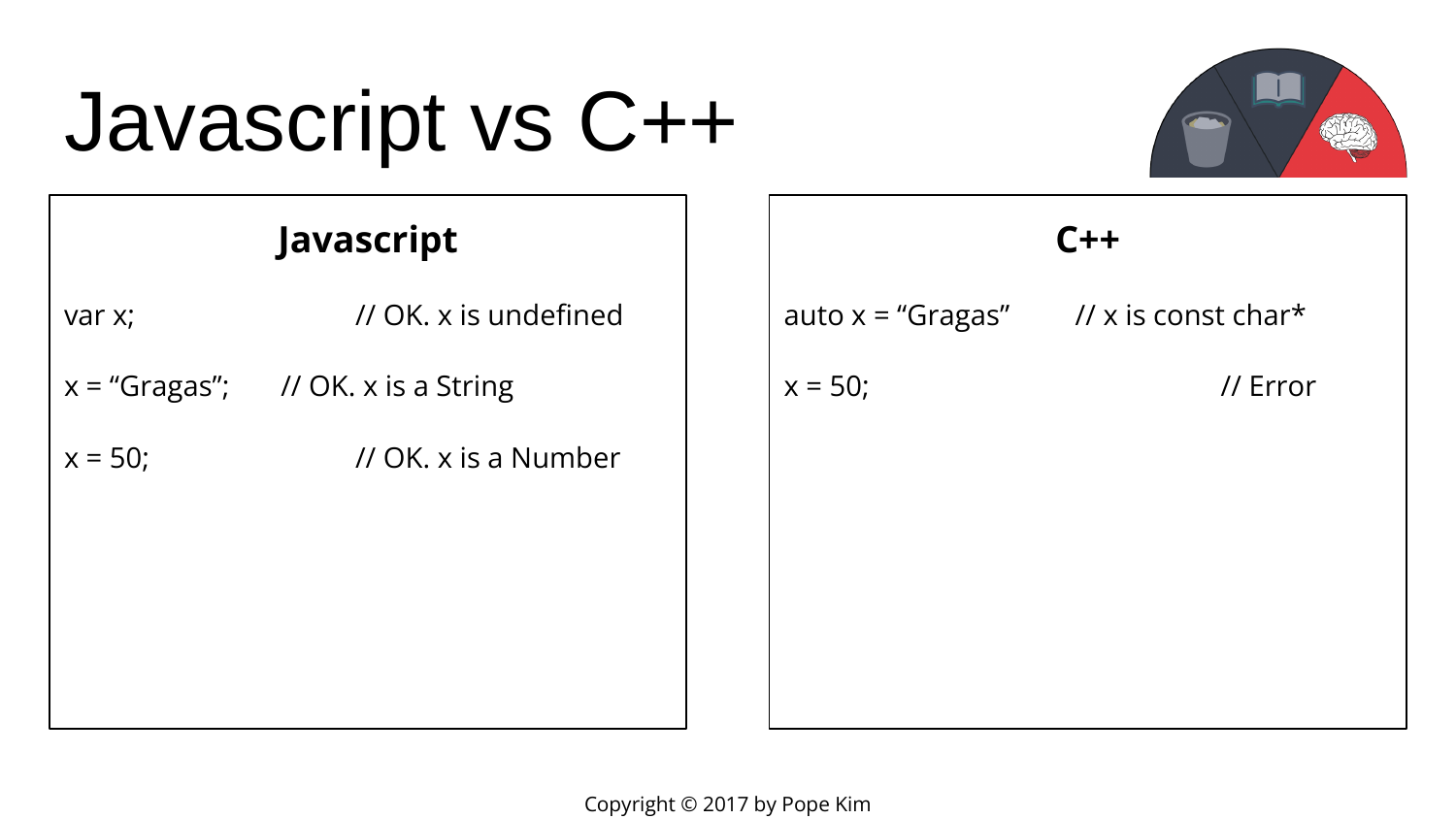

# Javascript vs C++
Javascript
var x;               	// OK. x is undefined
x = “Gragas”;       // OK. x is a String
x = 50;		// OK. x is a Number
C++
auto x = “Gragas” 	// x is const char*
x = 50; 			// Error